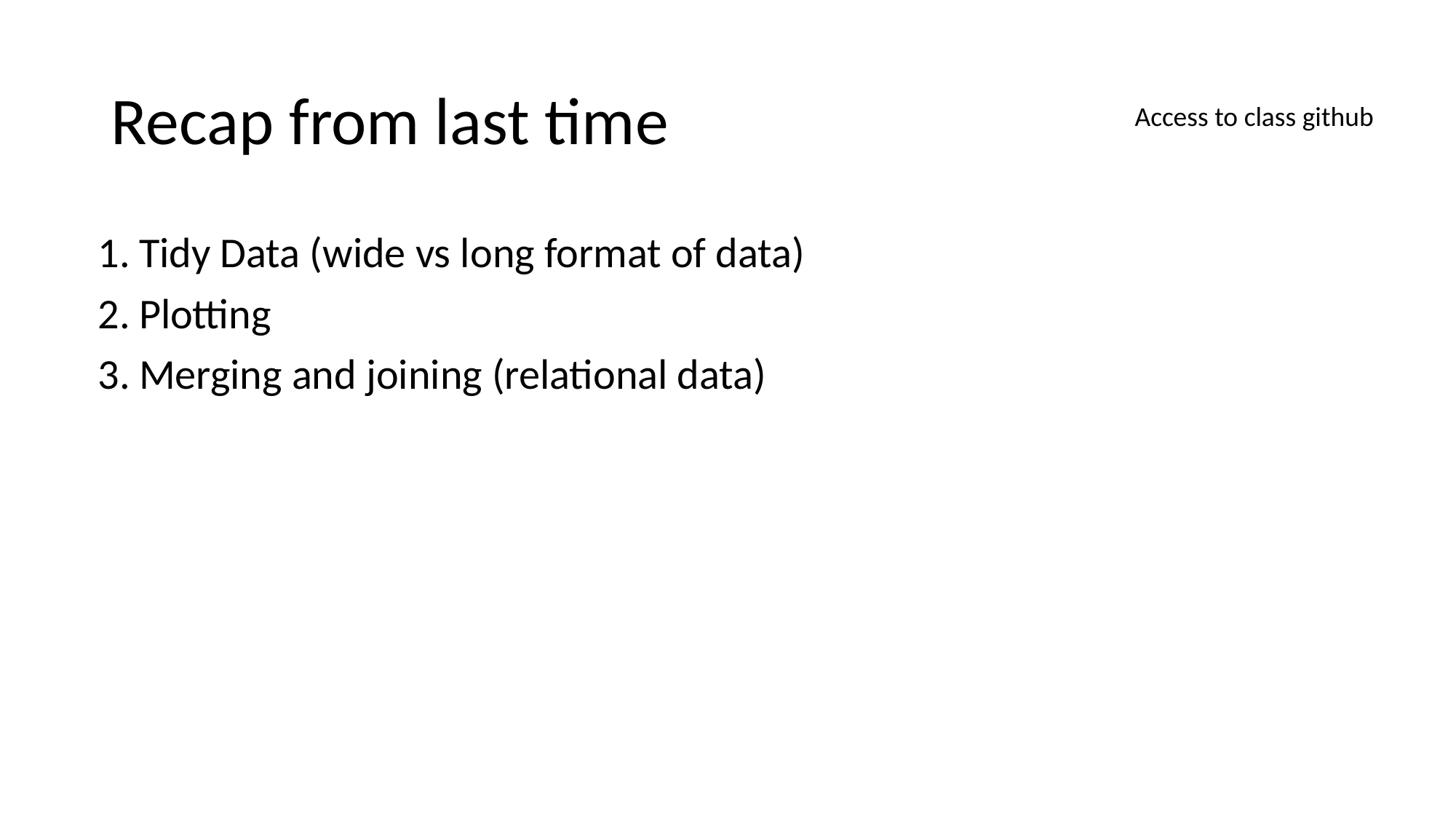

# Recap from last time
Access to class github
Tidy Data (wide vs long format of data)
Plotting
Merging and joining (relational data)